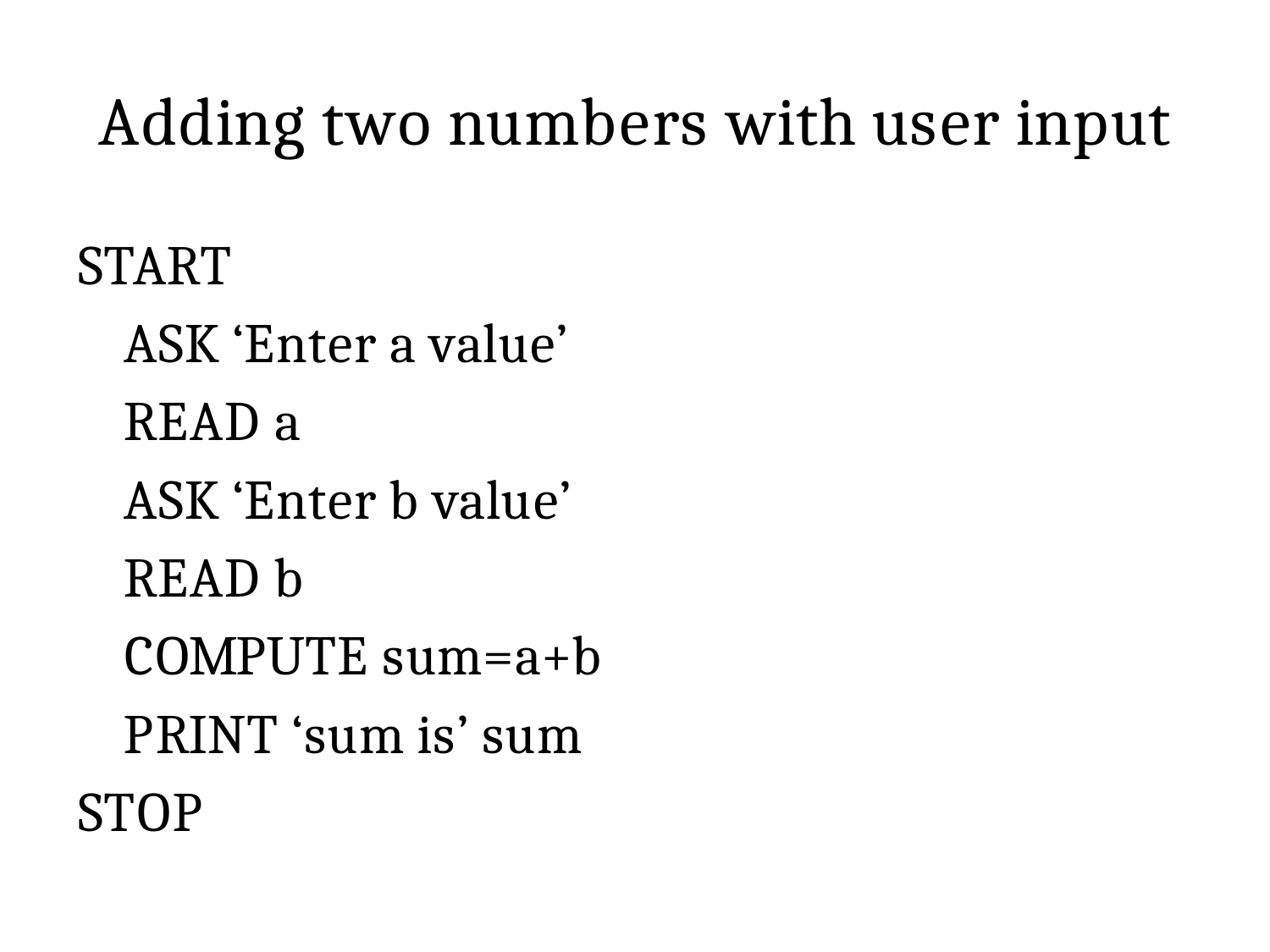

# Adding two numbers with user input
START
	ASK ‘Enter a value’
	READ a
	ASK ‘Enter b value’
	READ b
	COMPUTE sum=a+b
	PRINT ‘sum is’ sum
STOP